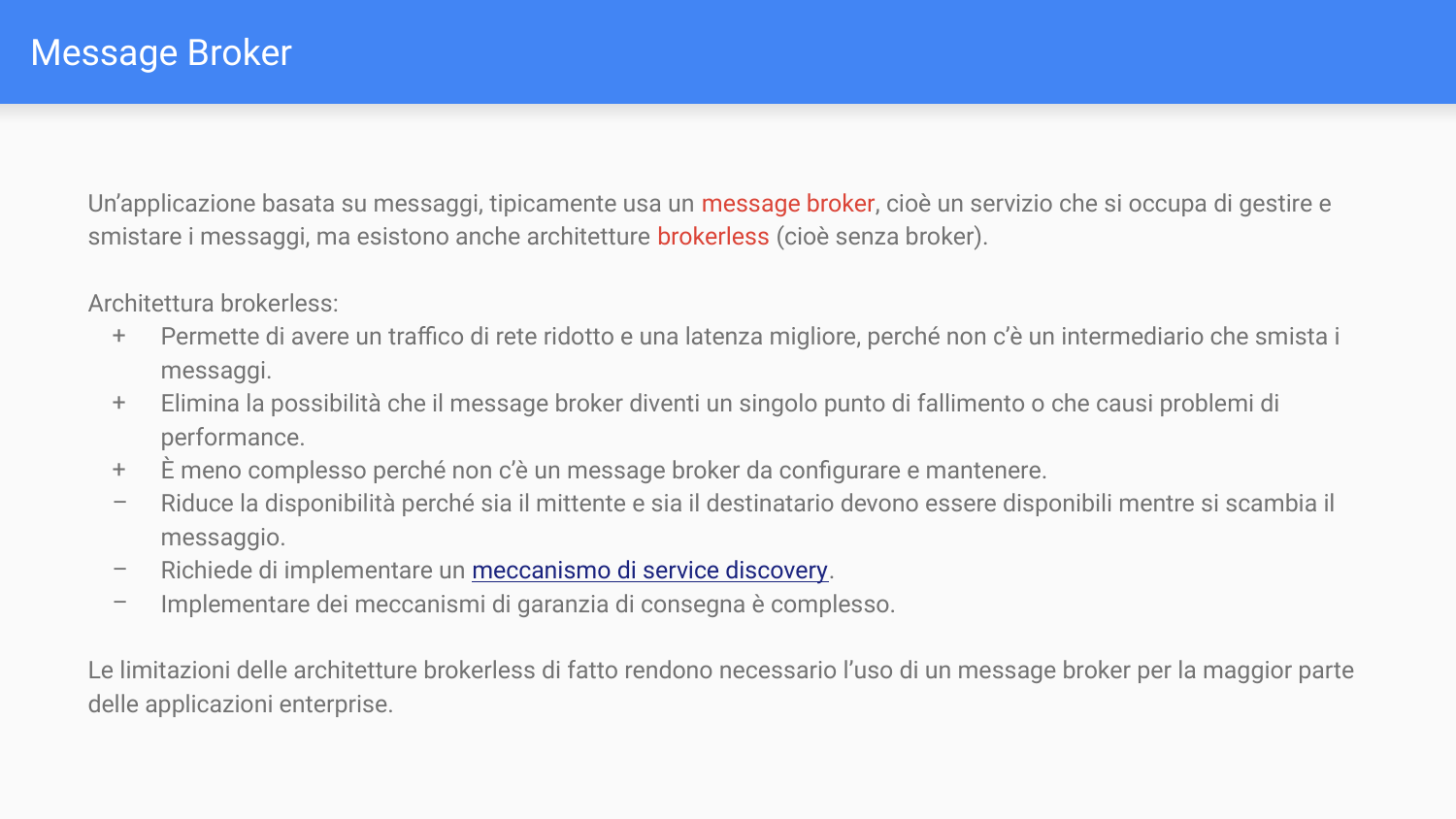

# Message Broker
Un’applicazione basata su messaggi, tipicamente usa un message broker, cioè un servizio che si occupa di gestire e smistare i messaggi, ma esistono anche architetture brokerless (cioè senza broker).

Architettura brokerless:
Permette di avere un traffico di rete ridotto e una latenza migliore, perché non c’è un intermediario che smista i messaggi.
Elimina la possibilità che il message broker diventi un singolo punto di fallimento o che causi problemi di performance.
È meno complesso perché non c’è un message broker da configurare e mantenere.
Riduce la disponibilità perché sia il mittente e sia il destinatario devono essere disponibili mentre si scambia il messaggio.
Richiede di implementare un meccanismo di service discovery.
Implementare dei meccanismi di garanzia di consegna è complesso.

Le limitazioni delle architetture brokerless di fatto rendono necessario l’uso di un message broker per la maggior parte delle applicazioni enterprise.